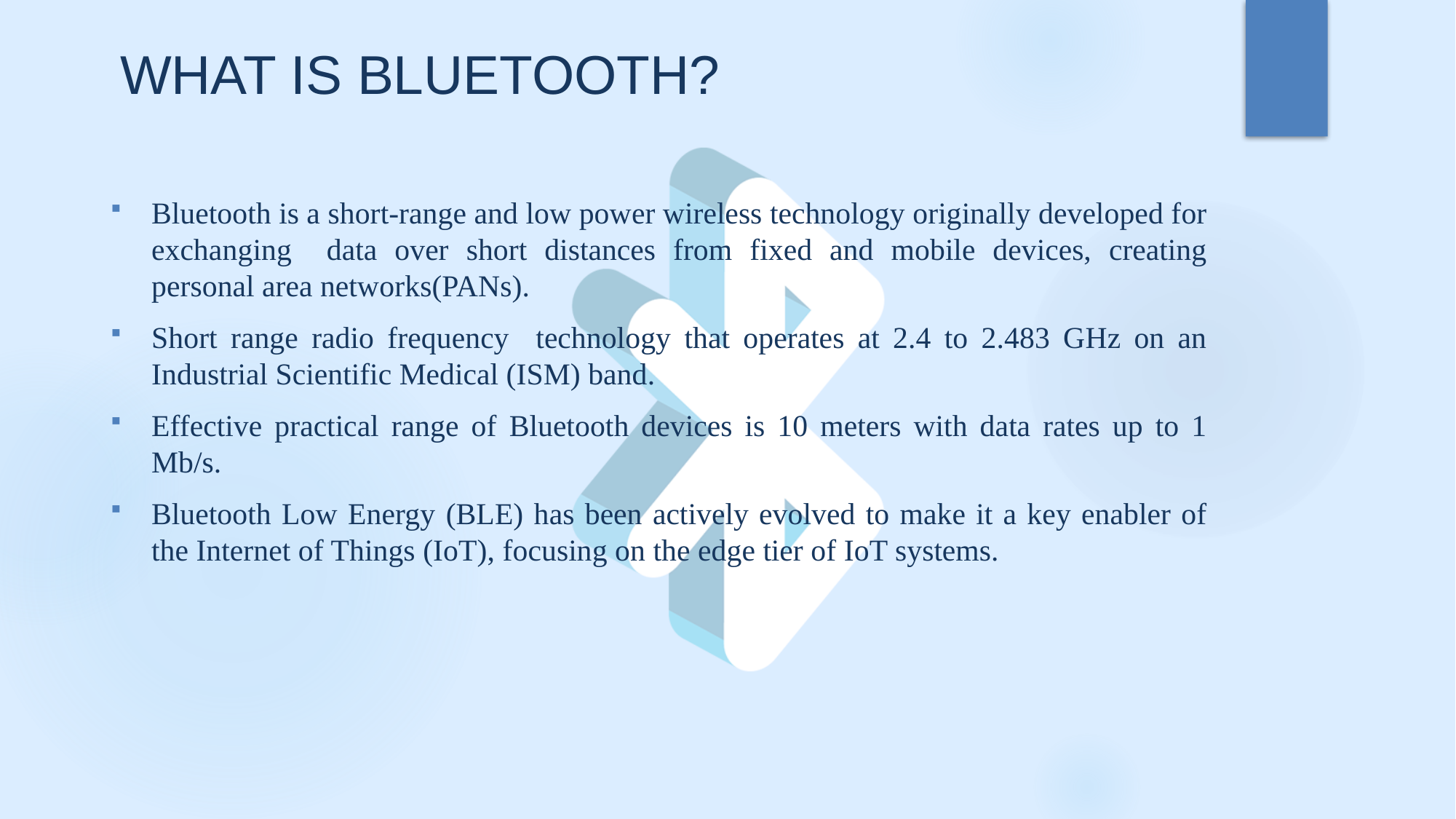

# WHAT IS BLUETOOTH?
Bluetooth is a short-range and low power wireless technology originally developed for exchanging  data over short distances from fixed and mobile devices, creating personal area networks(PANs).
Short range radio frequency  technology that operates at 2.4 to 2.483 GHz on an Industrial Scientific Medical (ISM) band.
Effective practical range of Bluetooth devices is 10 meters with data rates up to 1 Mb/s.
Bluetooth Low Energy (BLE) has been actively evolved to make it a key enabler of the Internet of Things (IoT), focusing on the edge tier of IoT systems.